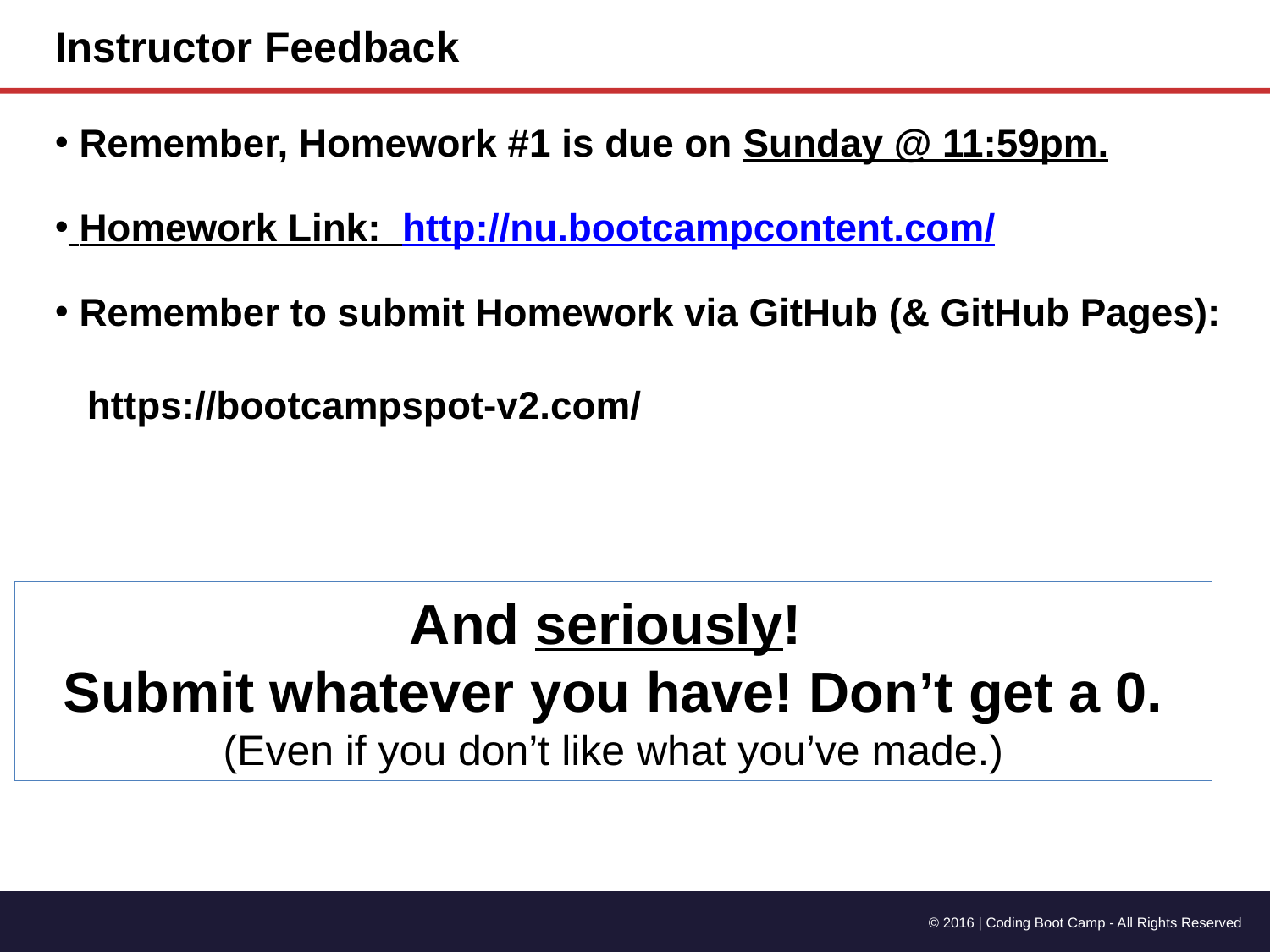

Instructor Feedback
 Remember, Homework #1 is due on Sunday @ 11:59pm.

 Homework Link:  http://nu.bootcampcontent.com/

 Remember to submit Homework via GitHub (& GitHub Pages):
   https://bootcampspot-v2.com/
And seriously!
Submit whatever you have! Don’t get a 0.
(Even if you don’t like what you’ve made.)